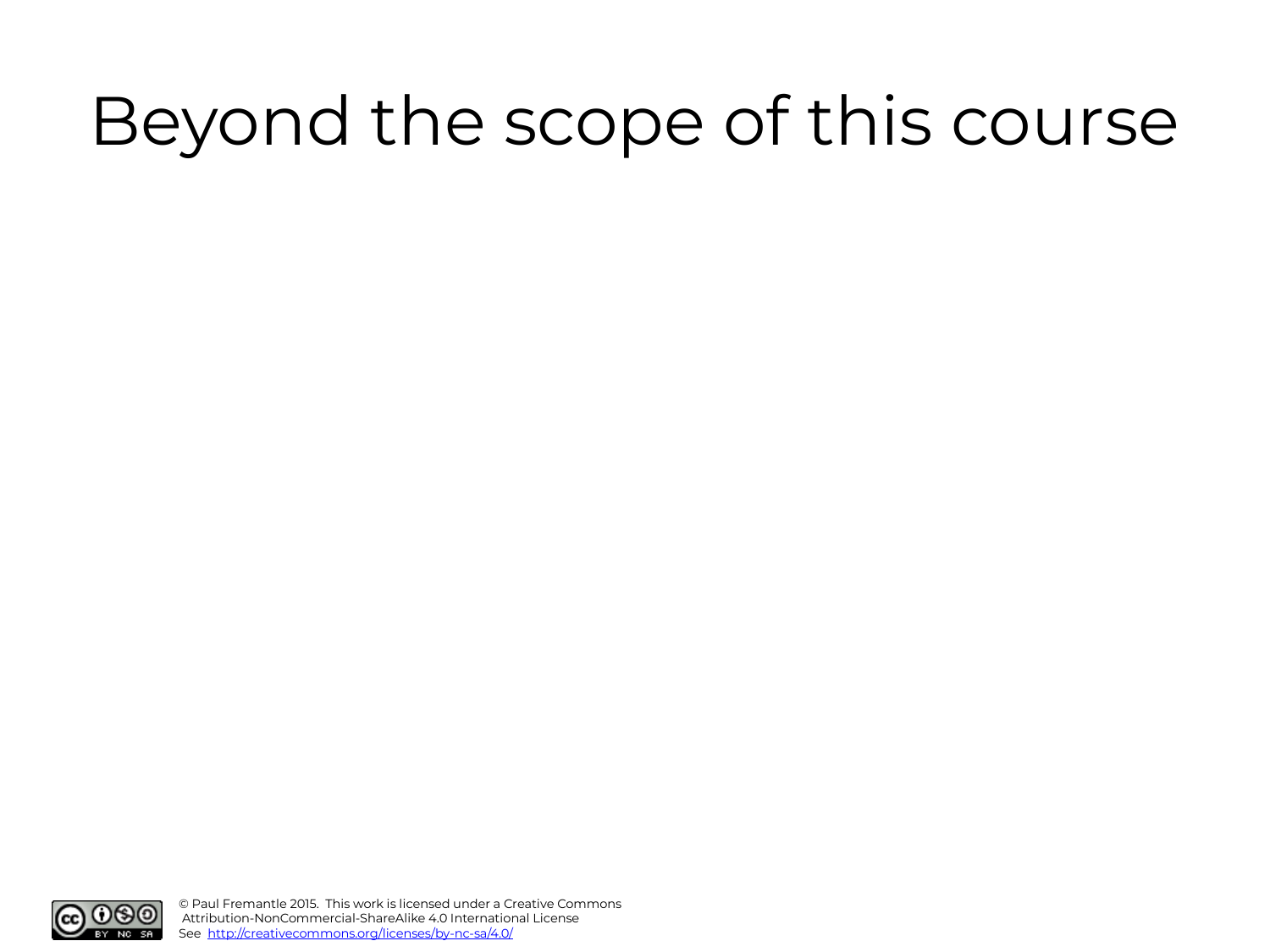

# Beyond the scope of this course